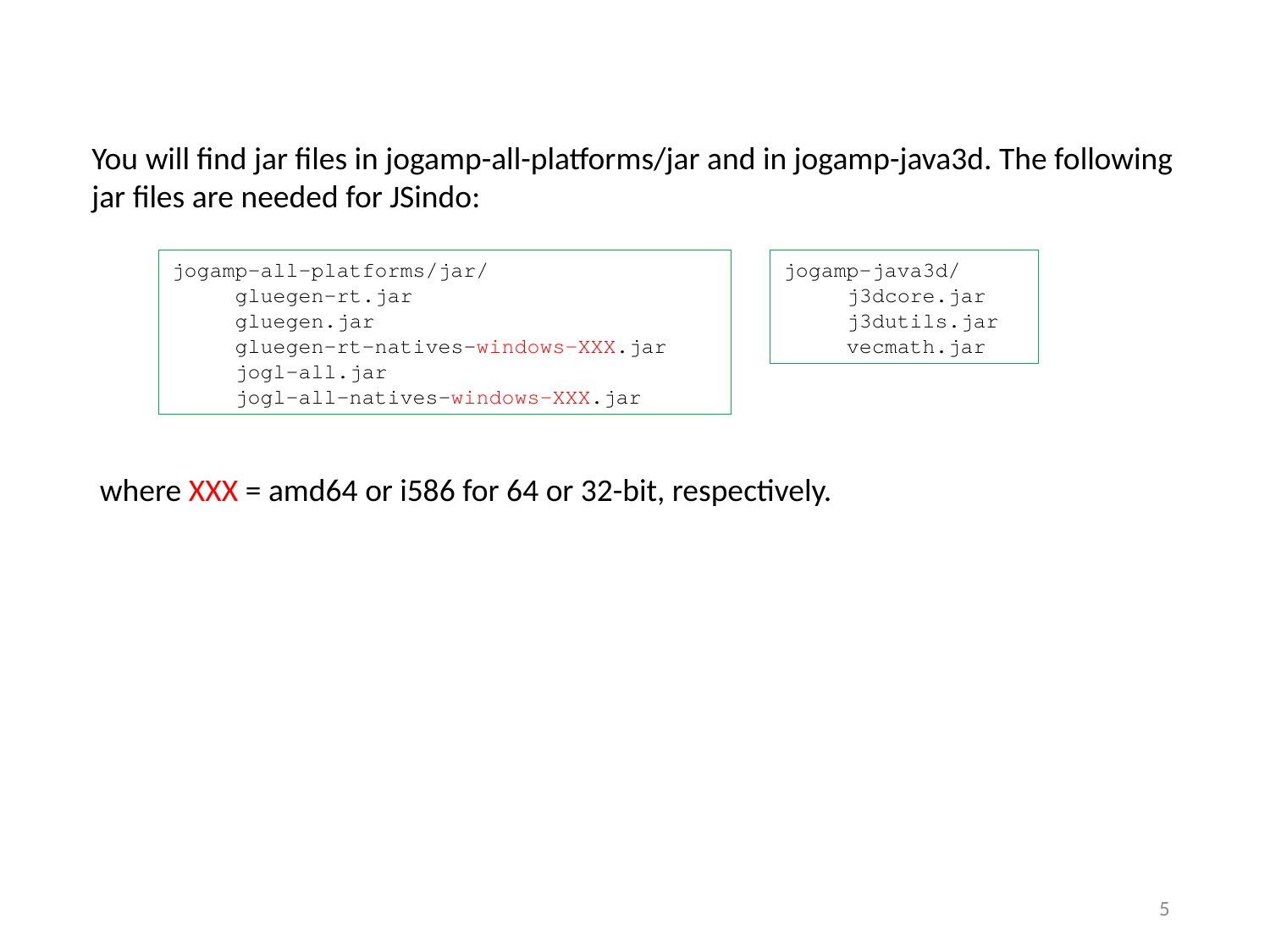

You will find jar files in jogamp-all-platforms/jar and in jogamp-java3d. The following jar files are needed for JSindo:
jogamp-all-platforms/jar/
gluegen-rt.jar
gluegen.jar
gluegen-rt-natives-windows-XXX.jar
jogl-all.jar
jogl-all-natives-windows-XXX.jar
jogamp-java3d/
j3dcore.jar
j3dutils.jar
vecmath.jar
where XXX = amd64 or i586 for 64 or 32-bit, respectively.
5